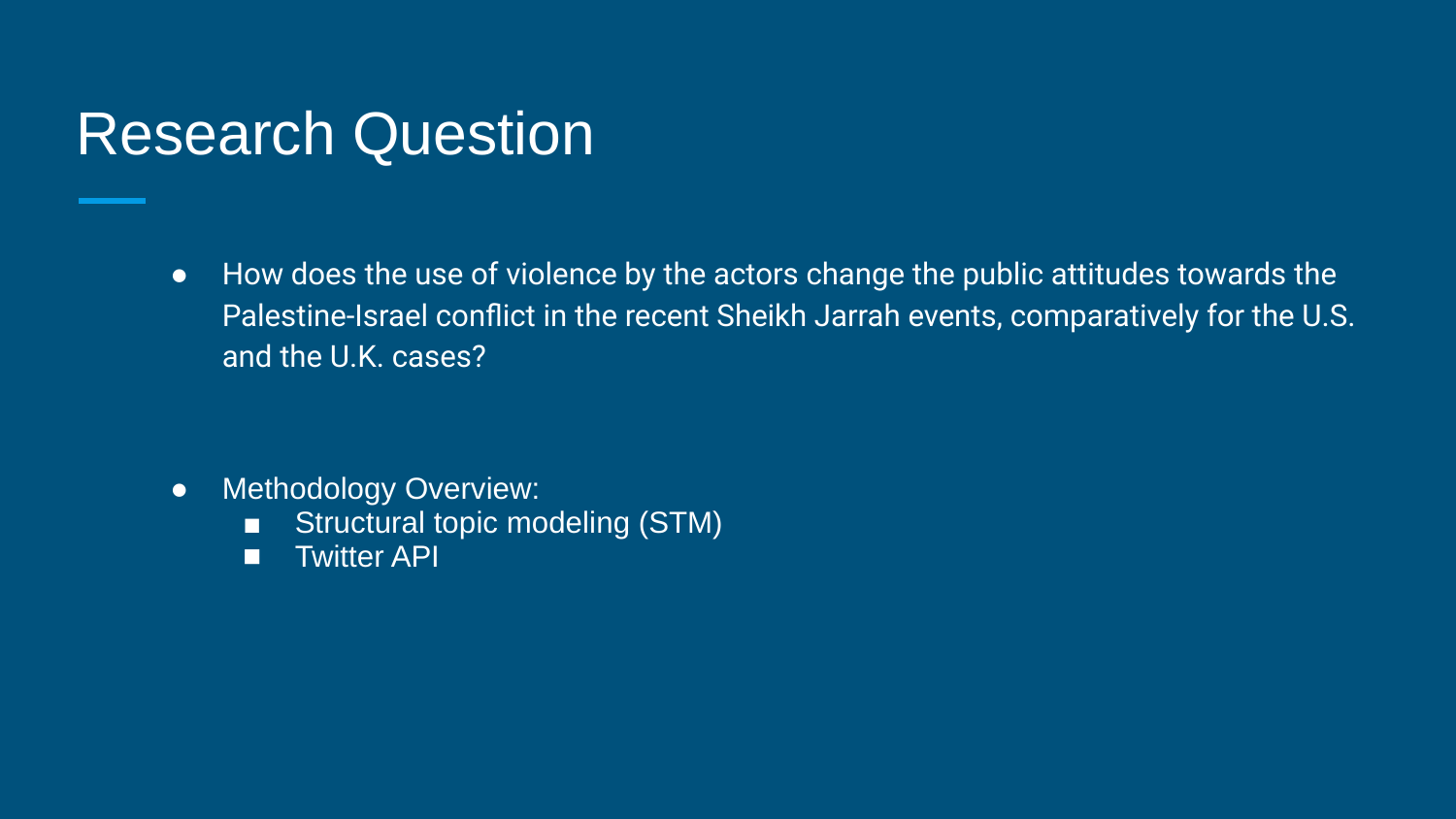

# Research Question
How does the use of violence by the actors change the public attitudes towards the Palestine-Israel conflict in the recent Sheikh Jarrah events, comparatively for the U.S. and the U.K. cases?

Methodology Overview:
Structural topic modeling (STM)
Twitter API